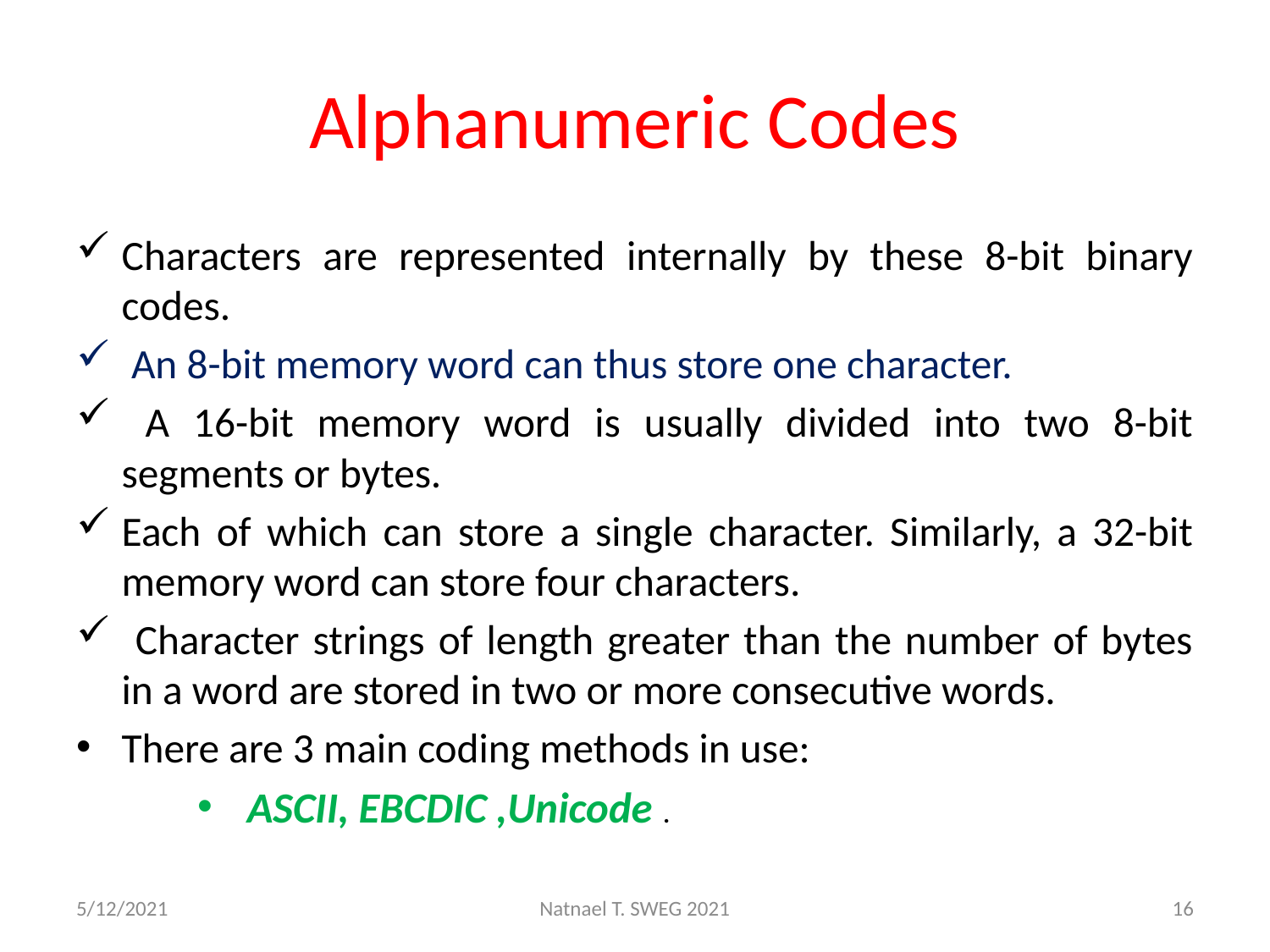

# Alphanumeric Codes
Characters are represented internally by these 8-bit binary codes.
 An 8-bit memory word can thus store one character.
 A 16-bit memory word is usually divided into two 8-bit segments or bytes.
Each of which can store a single character. Similarly, a 32-bit memory word can store four characters.
 Character strings of length greater than the number of bytes in a word are stored in two or more consecutive words.
There are 3 main coding methods in use:
  ASCII, EBCDIC ,Unicode .

5/12/2021
Natnael T. SWEG 2021
16